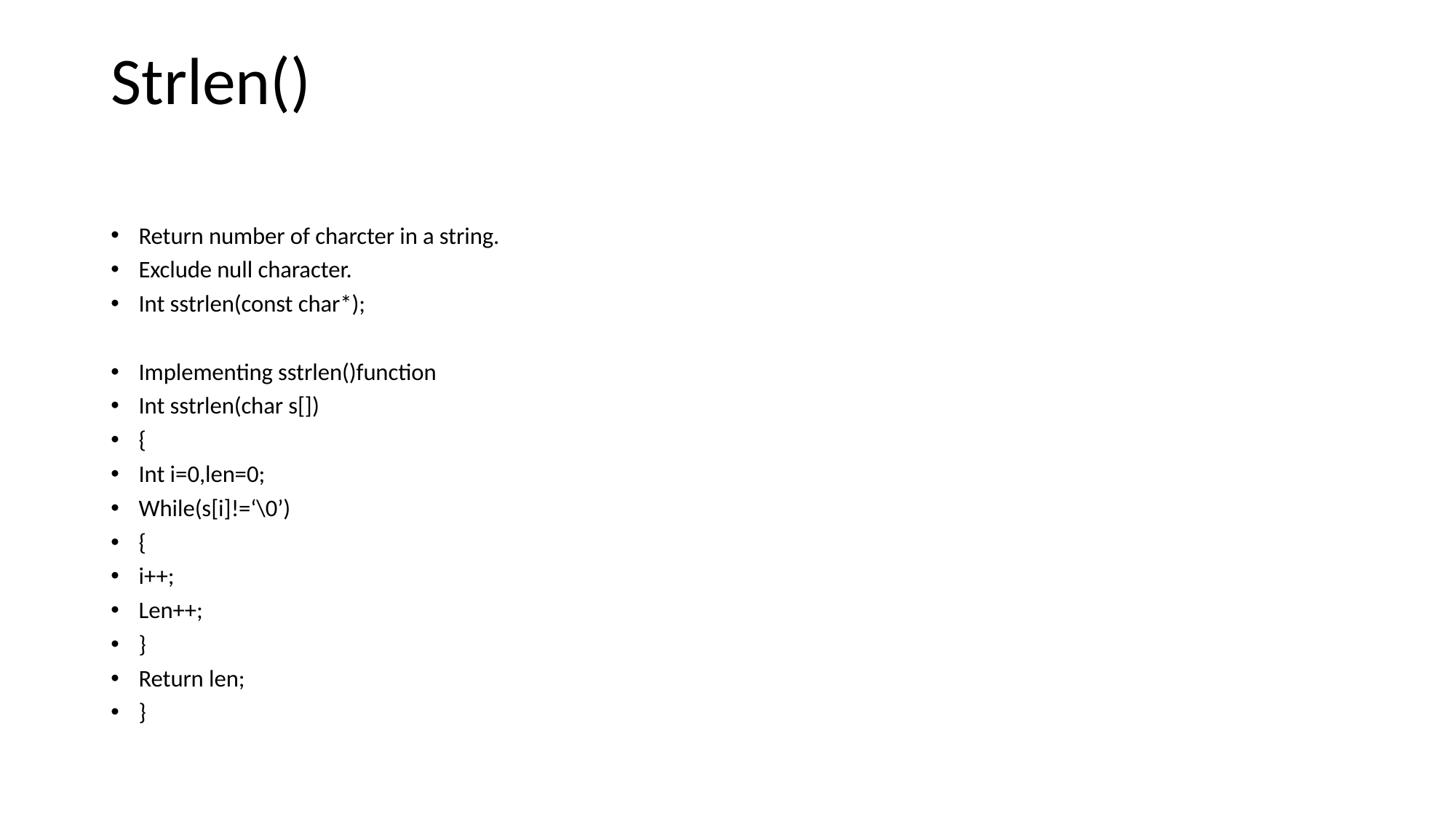

# Strlen()
Return number of charcter in a string.
Exclude null character.
Int sstrlen(const char*);

Implementing sstrlen()function
Int sstrlen(char s[])
{
Int i=0,len=0;
While(s[i]!=‘\0’)
{
i++;
Len++;
}
Return len;
}